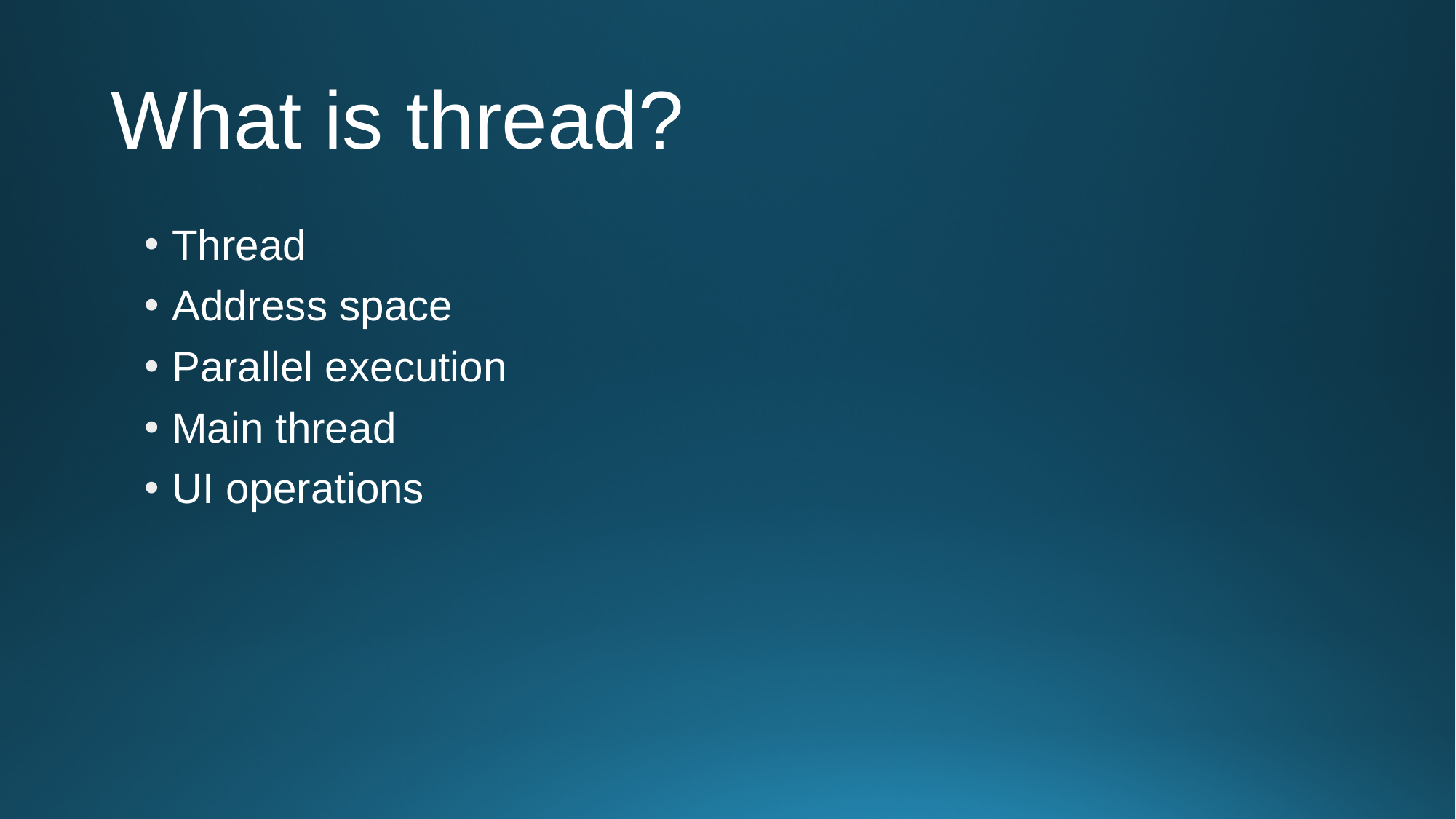

# What is thread?
Thread
Address space
Parallel execution
Main thread
UI operations